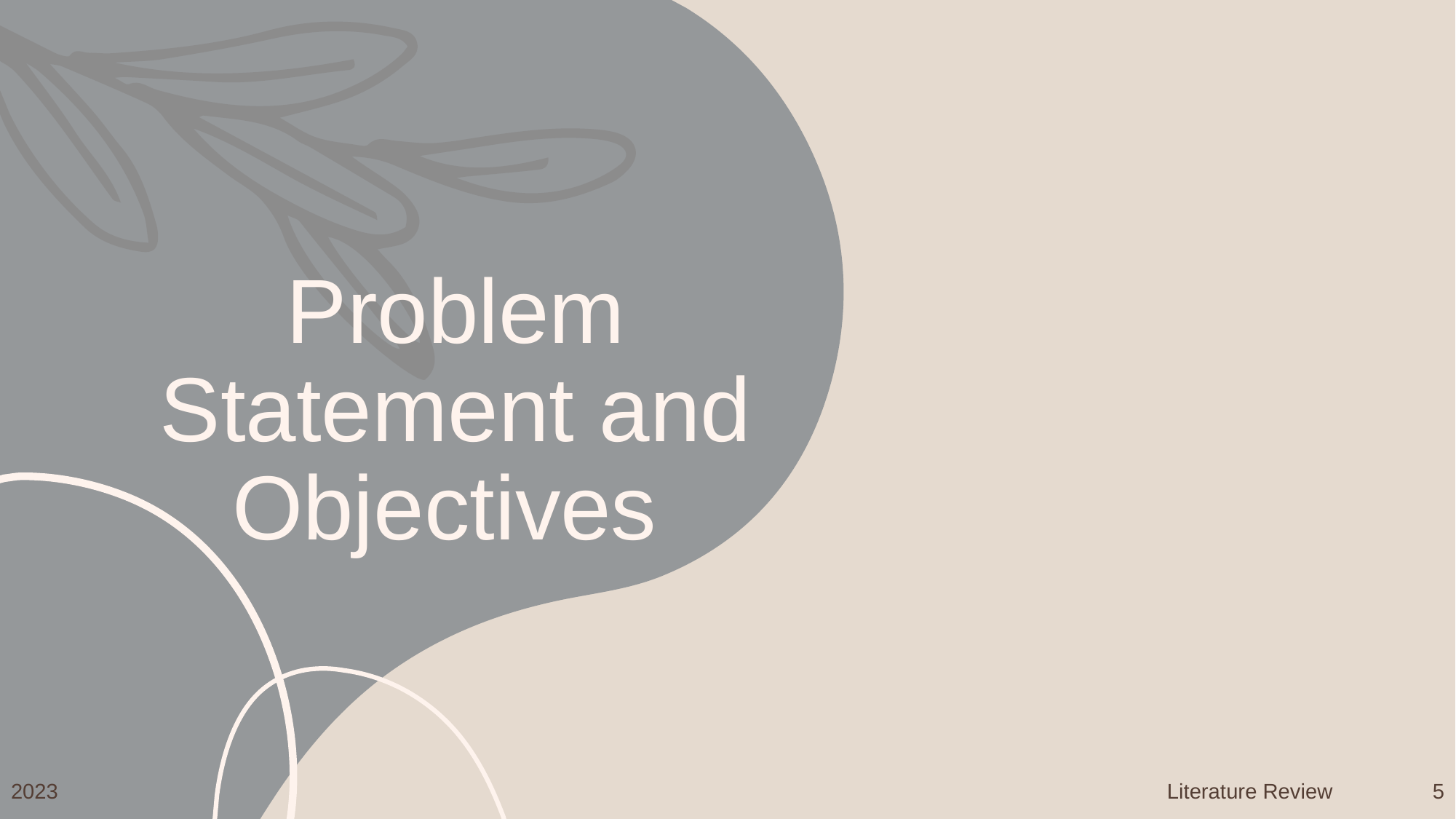

# Problem Statement and Objectives
2023
Literature Review
5